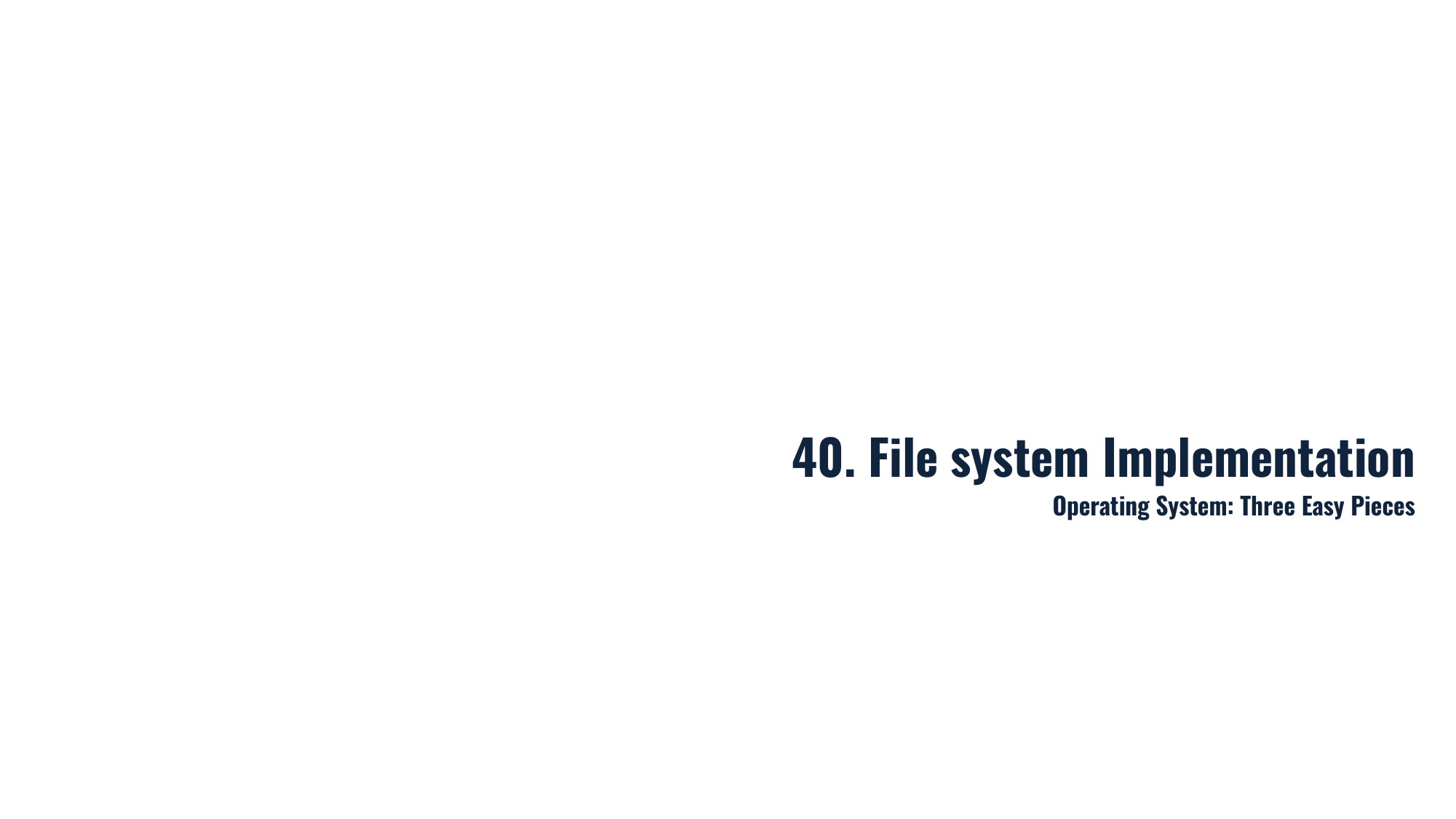

40. File system Implementation
Operating System: Three Easy Pieces